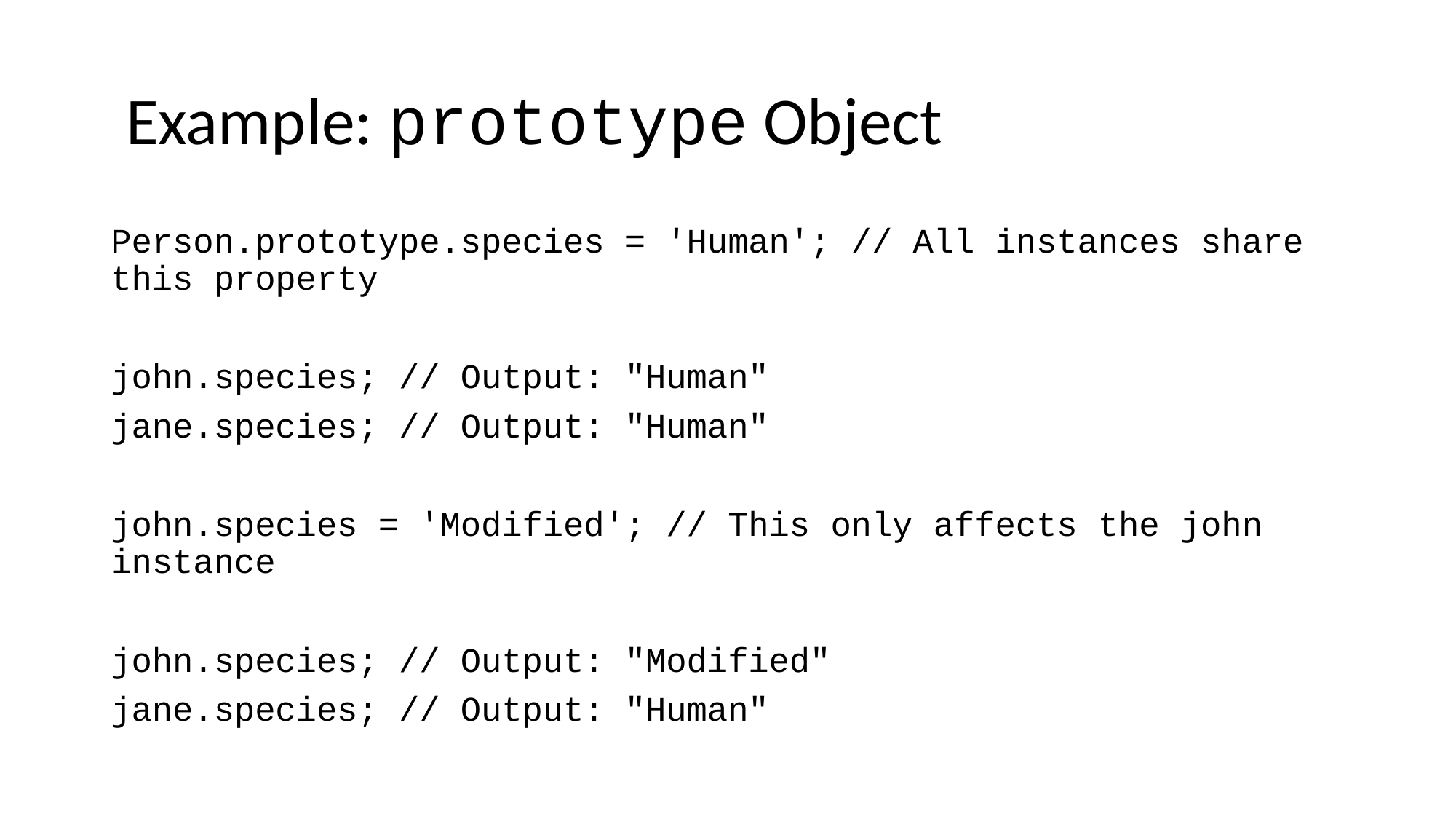

# Example: prototype Object
Person.prototype.species = 'Human'; // All instances share this property

john.species; // Output: "Human"
jane.species; // Output: "Human"

john.species = 'Modified'; // This only affects the john instance

john.species; // Output: "Modified"
jane.species; // Output: "Human"